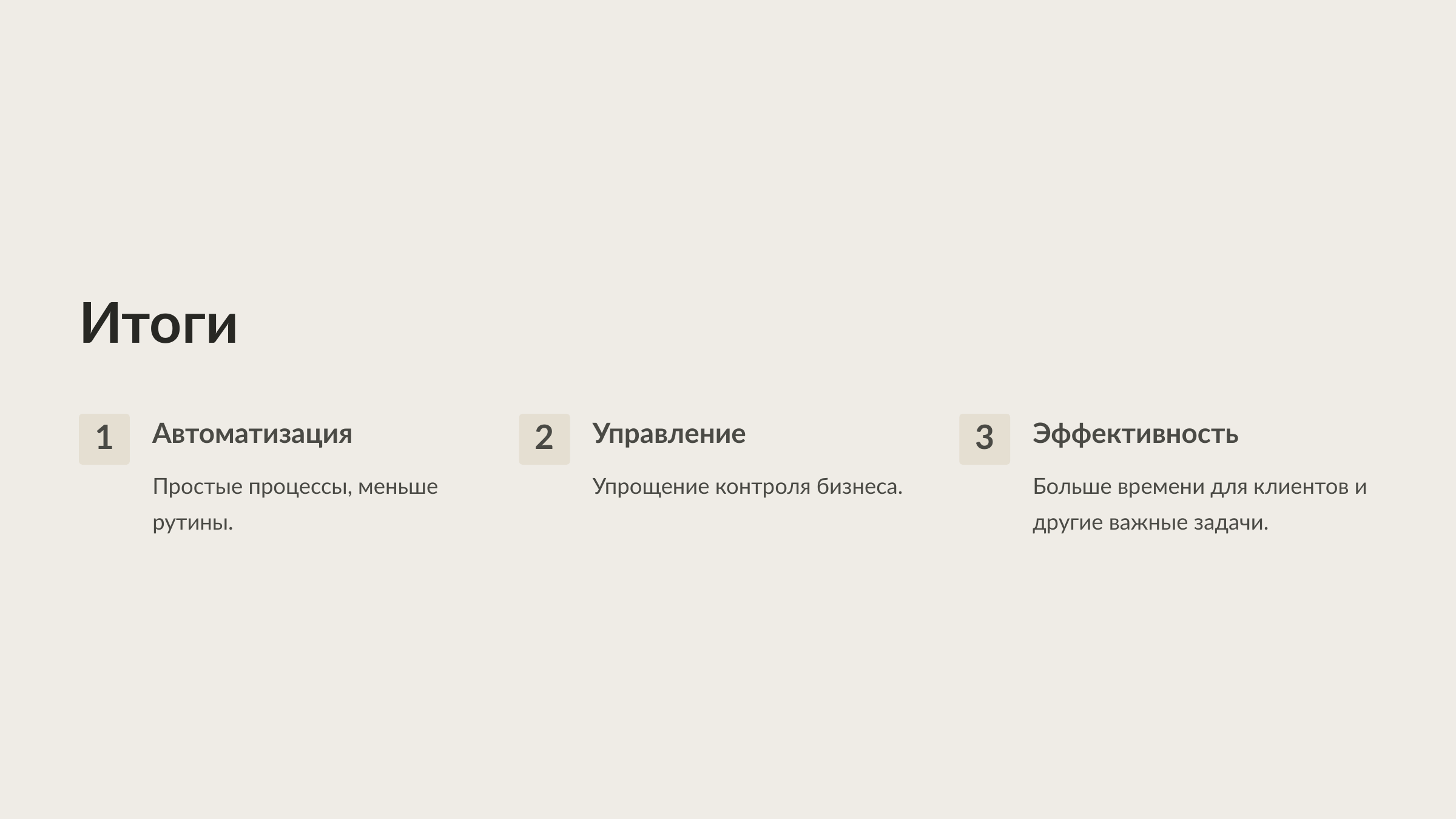

Итоги

Автоматизация

Управление

Эффективность
1
2
3
Простые процессы, меньше рутины.
Упрощение контроля бизнеса.
Больше времени для клиентов и другие важные задачи.